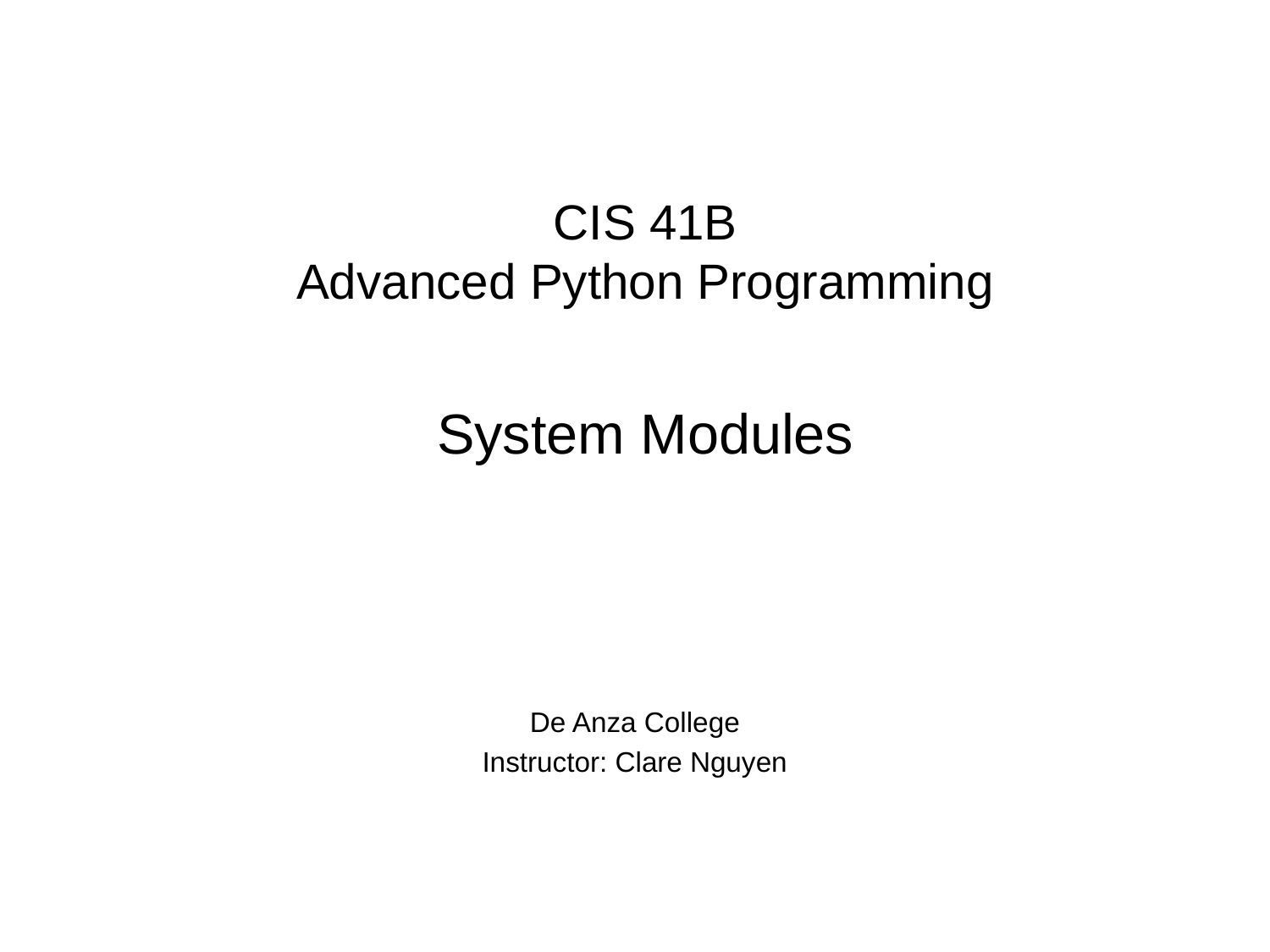

CIS 41B
Advanced Python Programming
System Modules
De Anza College
Instructor: Clare Nguyen